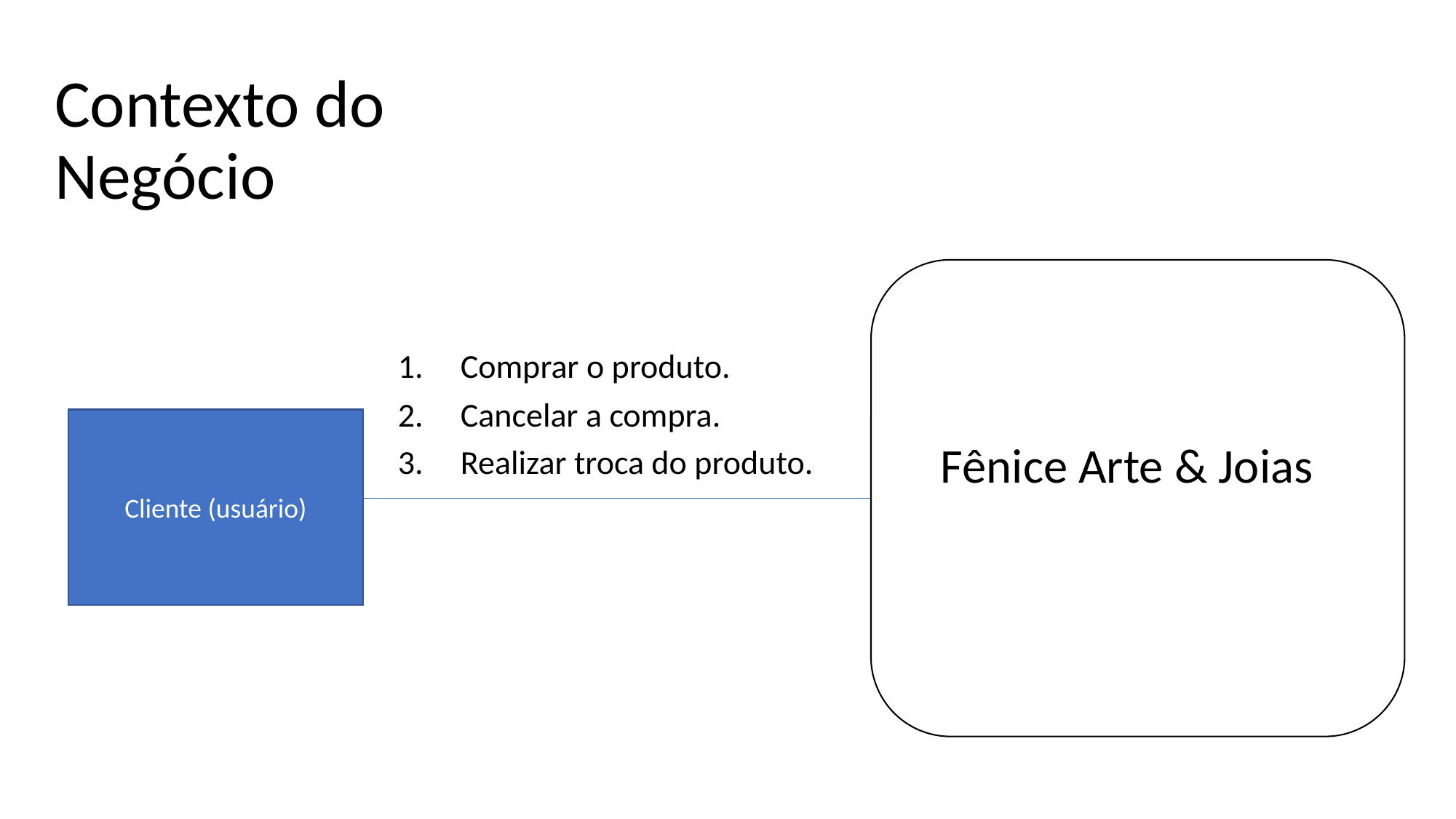

# Contexto do Negócio

Fênice Arte & Joias

Fenice Arte & Joias
Comprar o produto.
Cancelar a compra.
Realizar troca do produto.
Cliente (usuário)